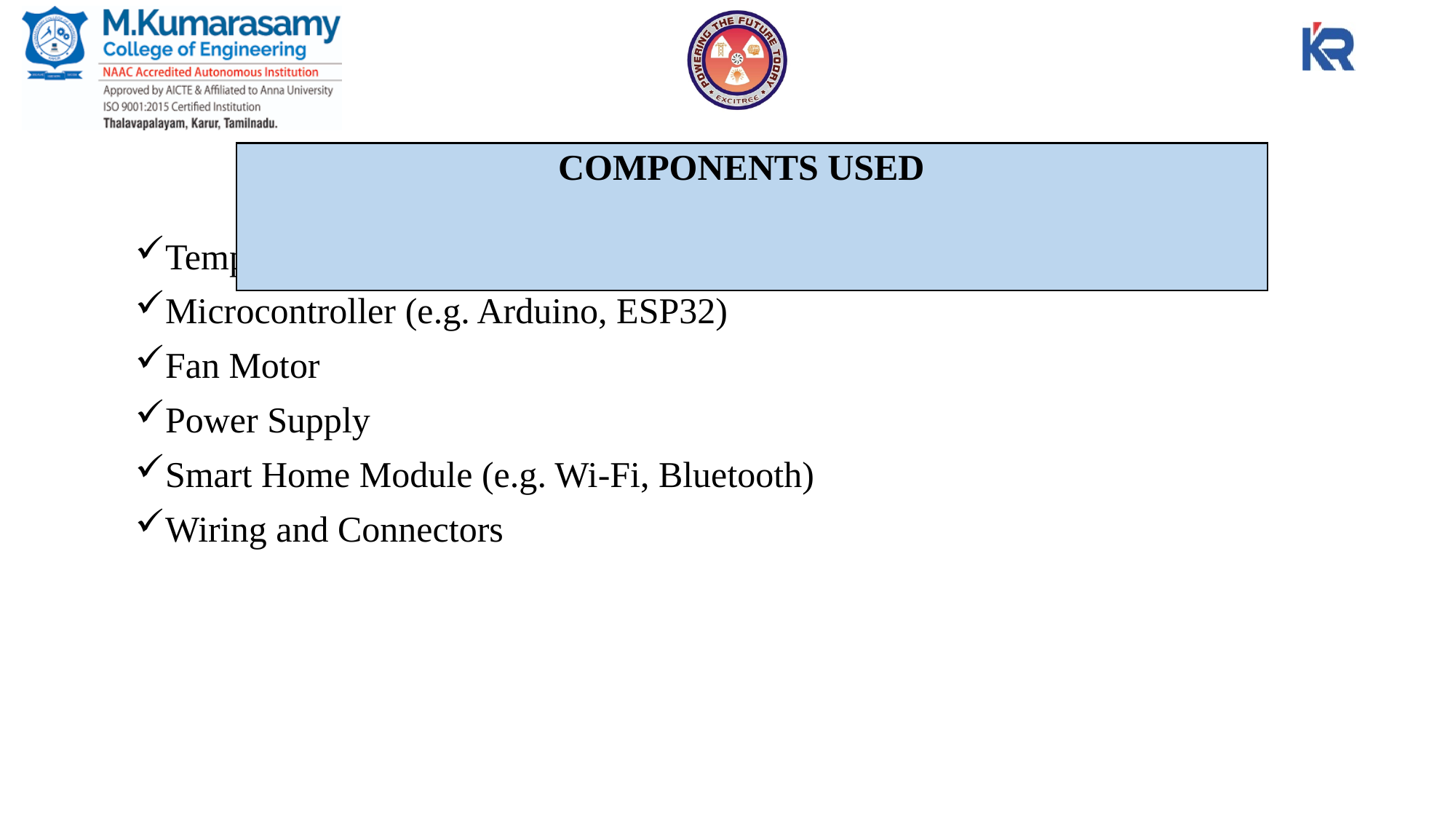

# COMPONENTS USED
Temperature sensor(DHT11)
Microcontroller (e.g. Arduino, ESP32)
Fan Motor
Power Supply
Smart Home Module (e.g. Wi-Fi, Bluetooth)
Wiring and Connectors